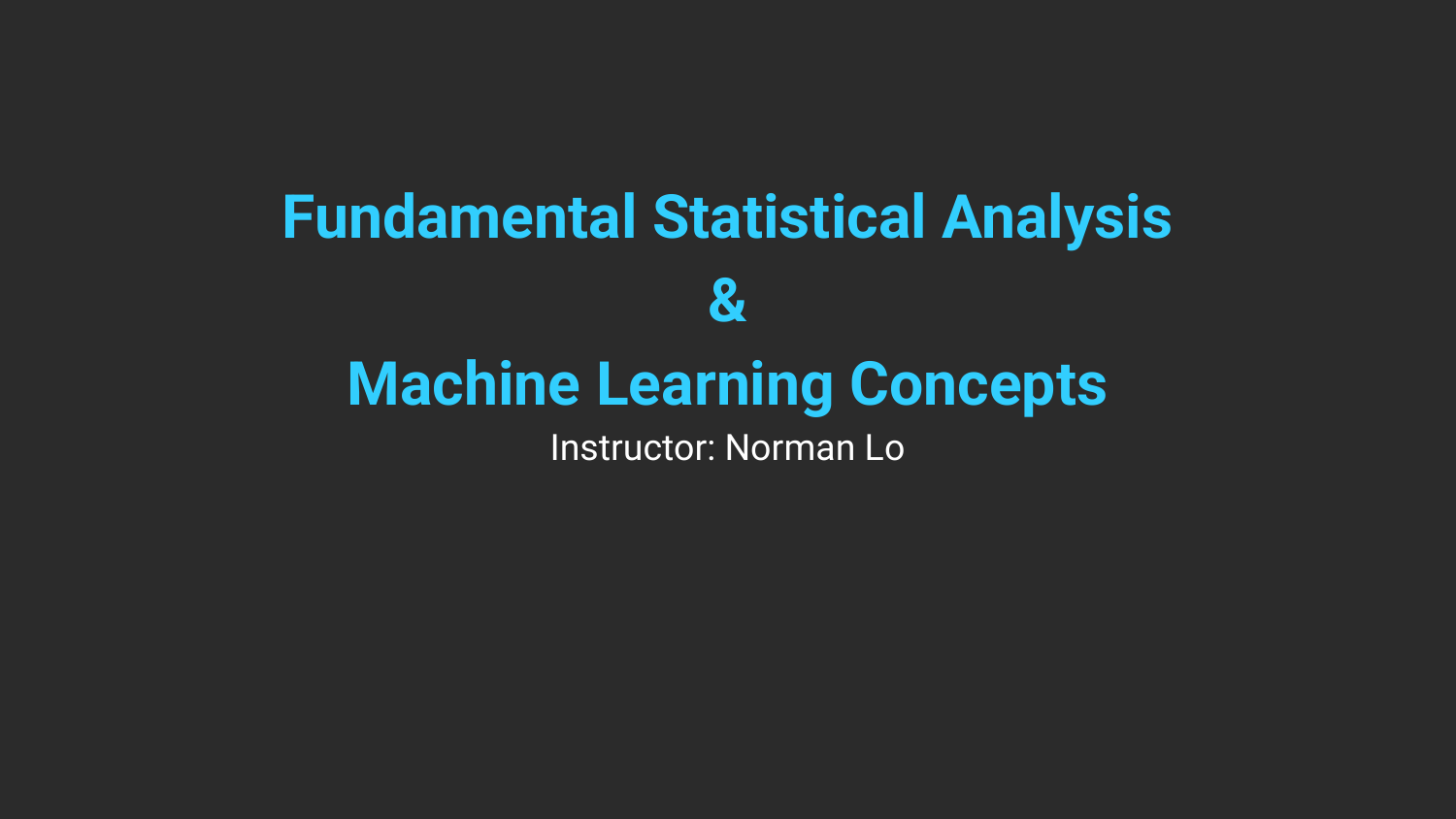

Fundamental Statistical Analysis
&
Machine Learning Concepts
Instructor: Norman Lo